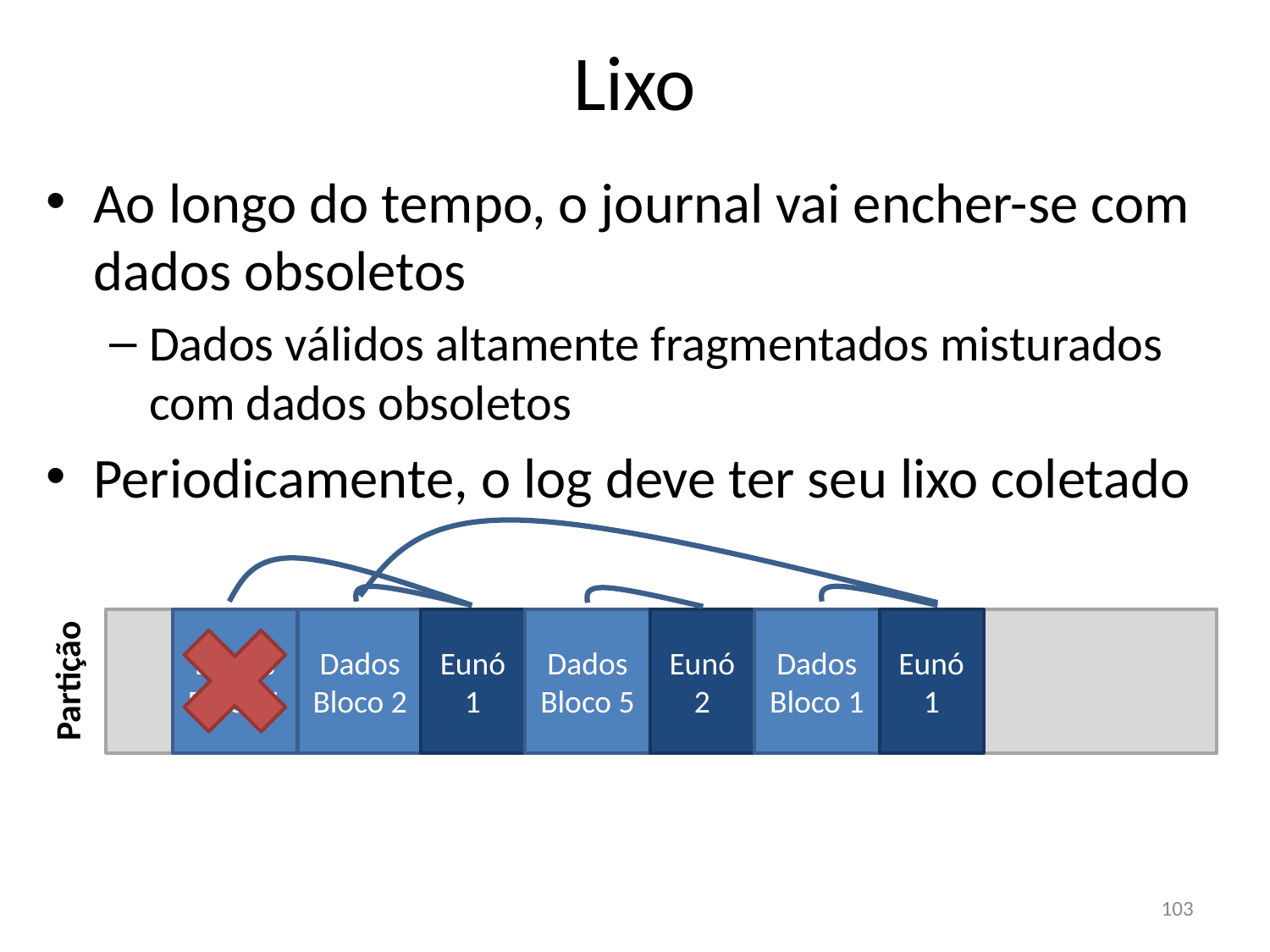

Lixo
Ao longo do tempo, o journal vai encher-se com dados obsoletos
Dados válidos altamente fragmentados misturados com dados obsoletos
Periodicamente, o log deve ter seu lixo coletado

Dados Bloco 1
Dados Bloco 2
Eunó
1
Dados Bloco 5
Eunó
2
Dados Bloco 1
Eunó
1
Partição
103